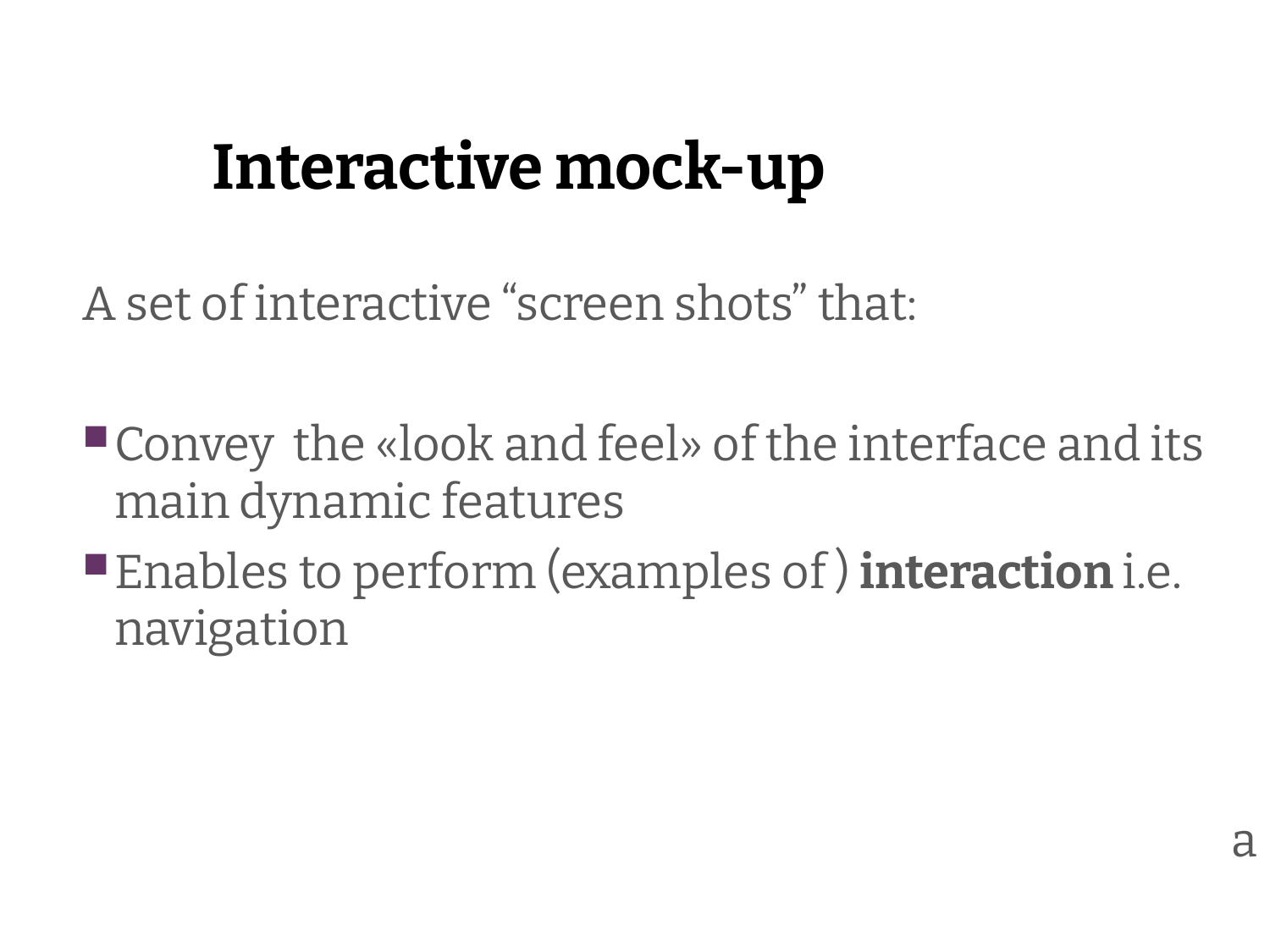

Interactive mock-up
A set of interactive “screen shots” that:

Convey  the «look and feel» of the interface and its main dynamic features
Enables to perform (examples of ) interaction i.e. navigation

a